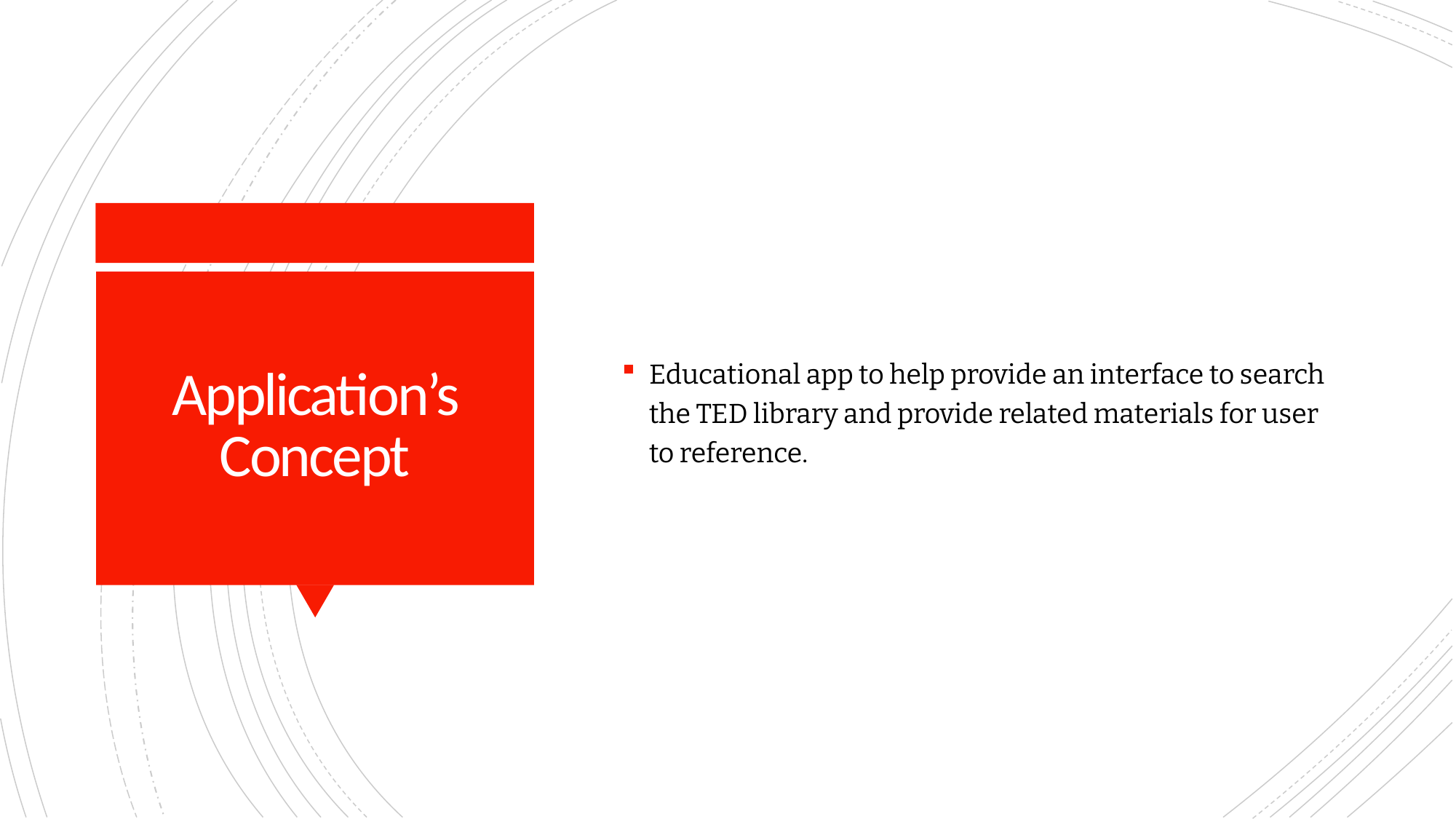

Educational app to help provide an interface to search the TED library and provide related materials for user to reference.
# Application’s Concept